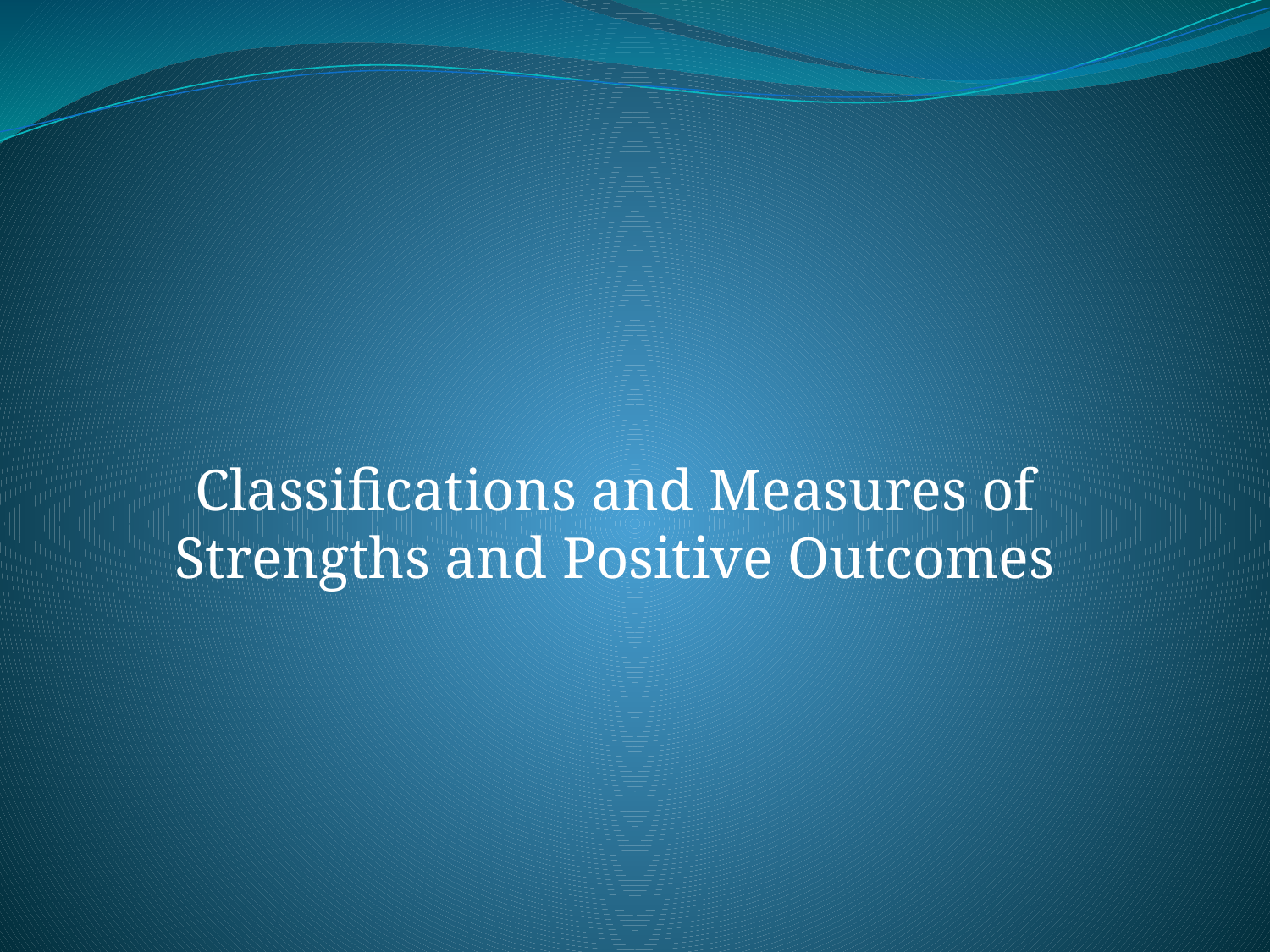

Classifications and Measures of Strengths and Positive Outcomes